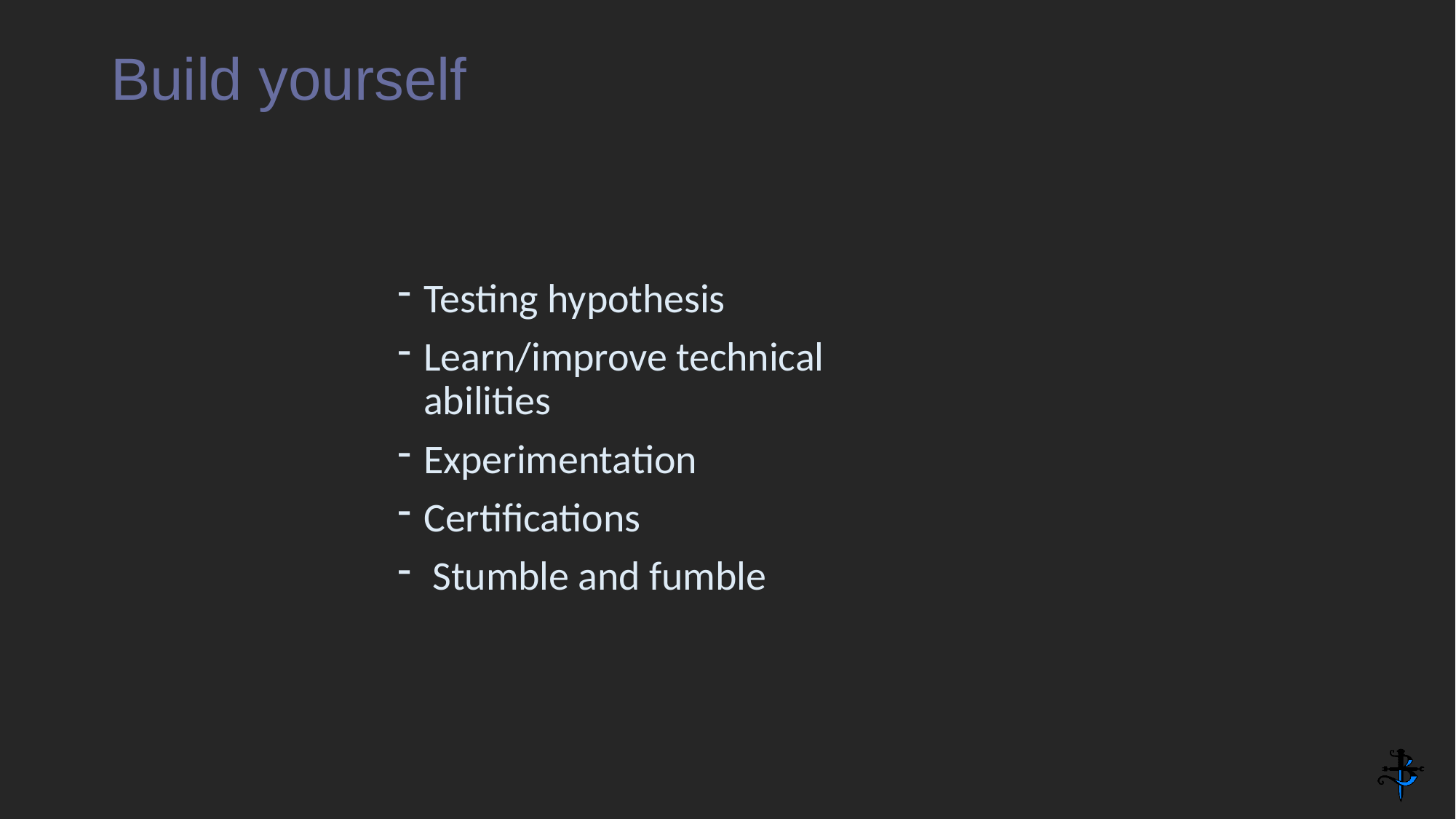

# Build yourself
Testing hypothesis
Learn/improve technical abilities
Experimentation
Certifications
 Stumble and fumble